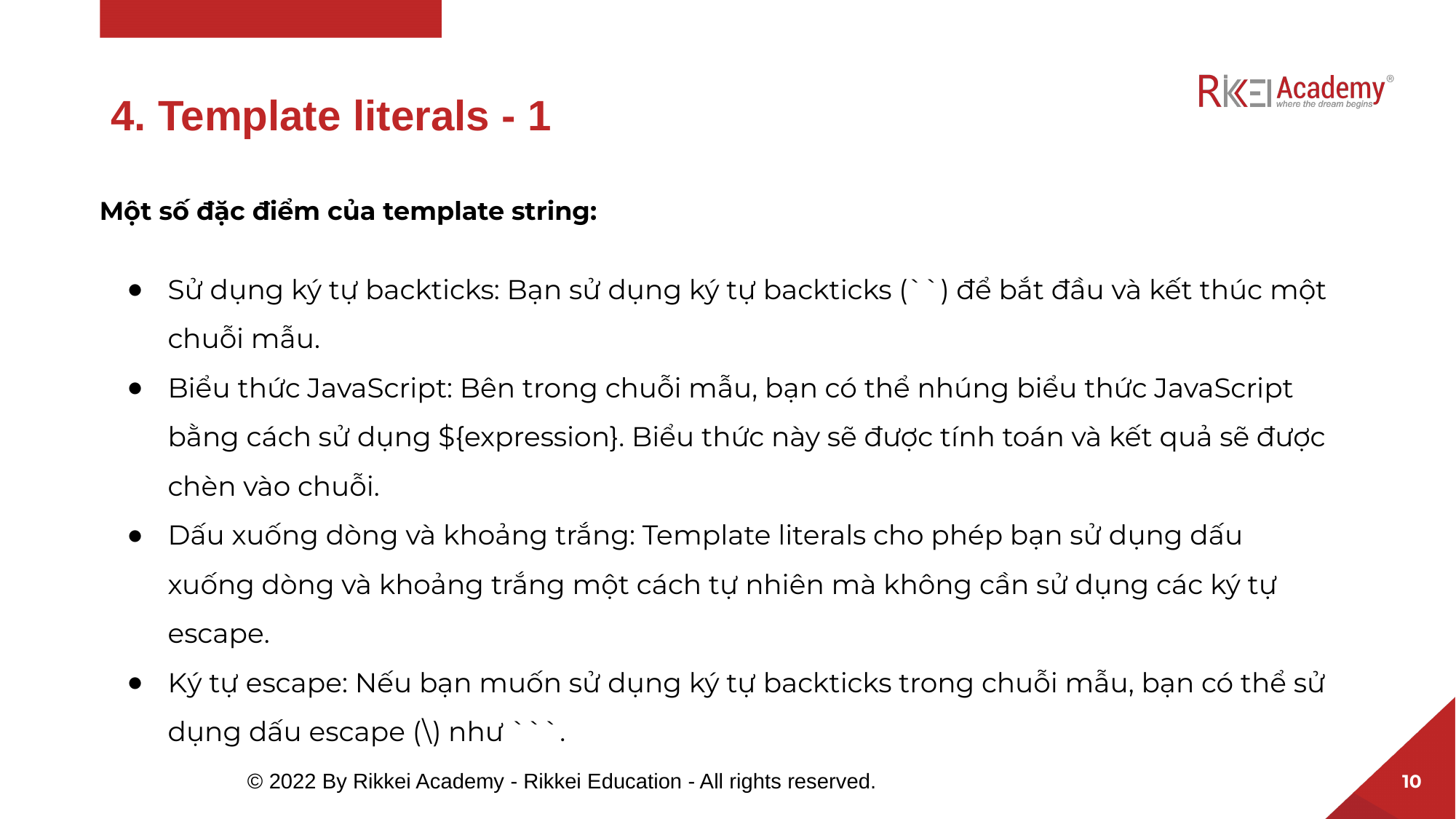

# 4. Template literals - 1
Một số đặc điểm của template string:
Sử dụng ký tự backticks: Bạn sử dụng ký tự backticks (``) để bắt đầu và kết thúc một chuỗi mẫu.
Biểu thức JavaScript: Bên trong chuỗi mẫu, bạn có thể nhúng biểu thức JavaScript bằng cách sử dụng ${expression}. Biểu thức này sẽ được tính toán và kết quả sẽ được chèn vào chuỗi.
Dấu xuống dòng và khoảng trắng: Template literals cho phép bạn sử dụng dấu xuống dòng và khoảng trắng một cách tự nhiên mà không cần sử dụng các ký tự escape.
Ký tự escape: Nếu bạn muốn sử dụng ký tự backticks trong chuỗi mẫu, bạn có thể sử dụng dấu escape (\) như ```.